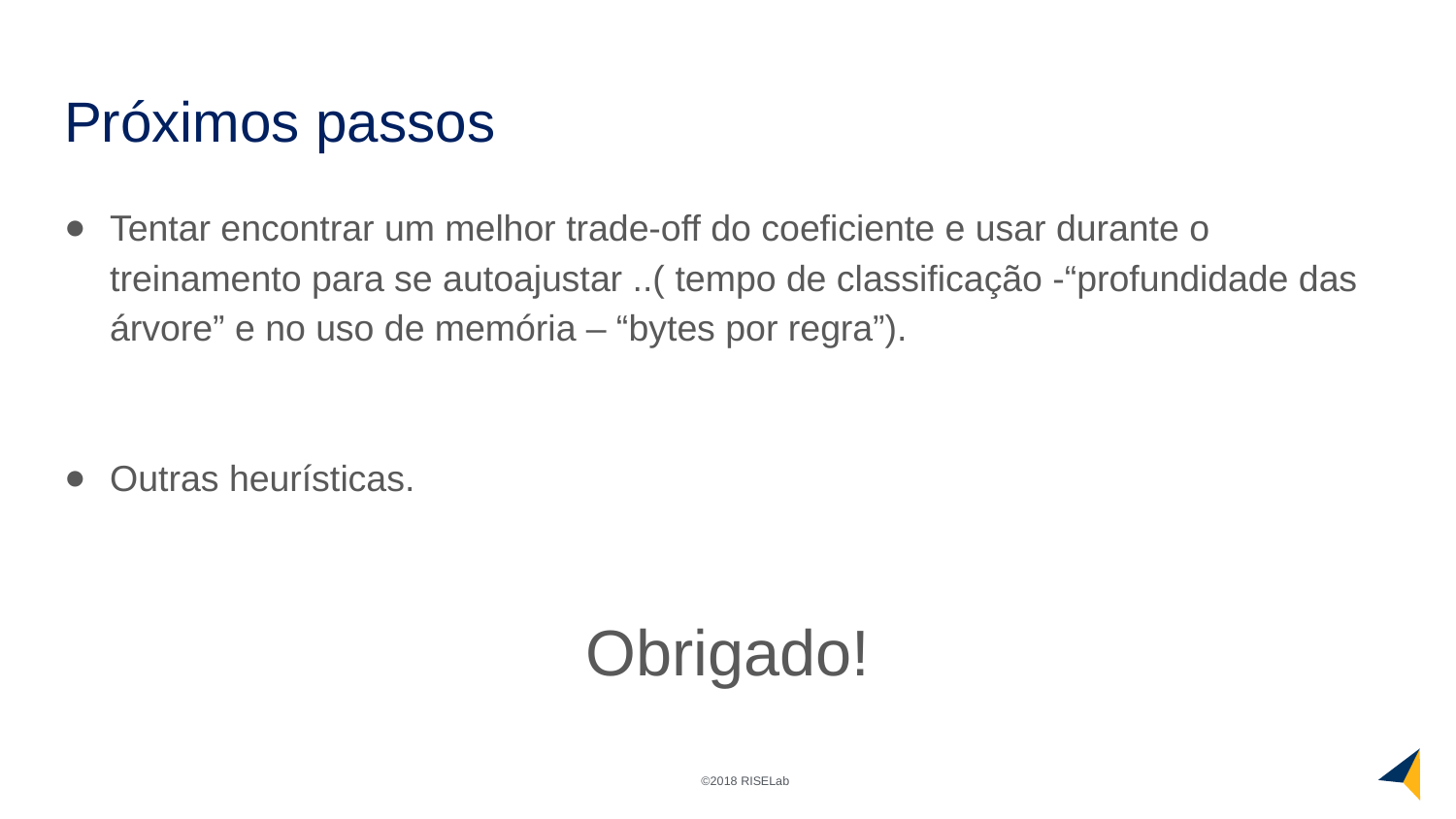

# Próximos passos
Tentar encontrar um melhor trade-off do coeficiente e usar durante o treinamento para se autoajustar ..( tempo de classificação -“profundidade das árvore” e no uso de memória – “bytes por regra”).

Outras heurísticas.

Obrigado!